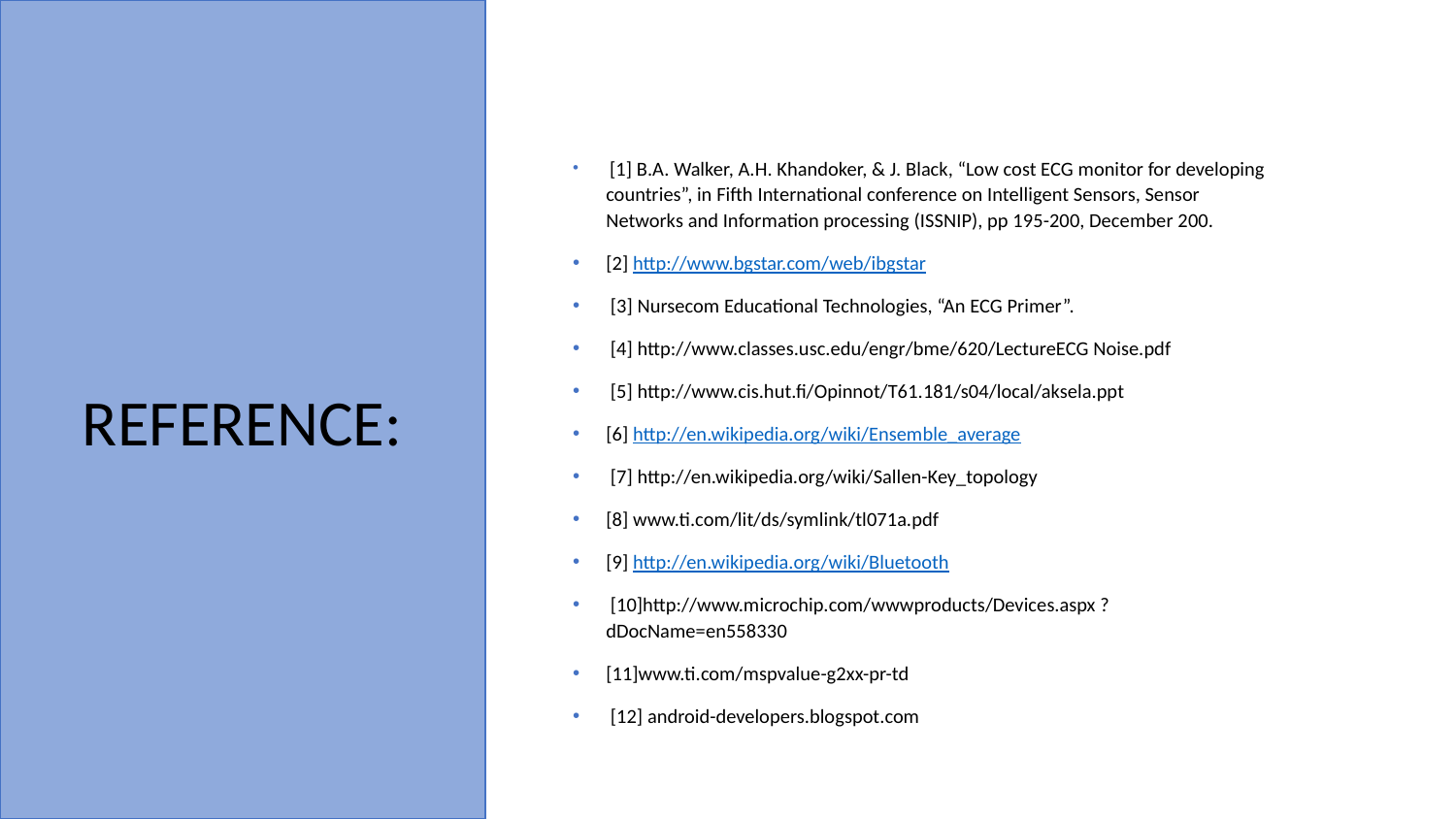

[1] B.A. Walker, A.H. Khandoker, & J. Black, “Low cost ECG monitor for developing countries”, in Fifth International conference on Intelligent Sensors, Sensor Networks and Information processing (ISSNIP), pp 195-200, December 200.
[2] http://www.bgstar.com/web/ibgstar
 [3] Nursecom Educational Technologies, “An ECG Primer”.
 [4] http://www.classes.usc.edu/engr/bme/620/LectureECG Noise.pdf
 [5] http://www.cis.hut.fi/Opinnot/T61.181/s04/local/aksela.ppt
[6] http://en.wikipedia.org/wiki/Ensemble_average
 [7] http://en.wikipedia.org/wiki/Sallen-Key_topology
[8] www.ti.com/lit/ds/symlink/tl071a.pdf
[9] http://en.wikipedia.org/wiki/Bluetooth
 [10]http://www.microchip.com/wwwproducts/Devices.aspx ?dDocName=en558330
[11]www.ti.com/mspvalue-g2xx-pr-td
 [12] android-developers.blogspot.com
Reference: